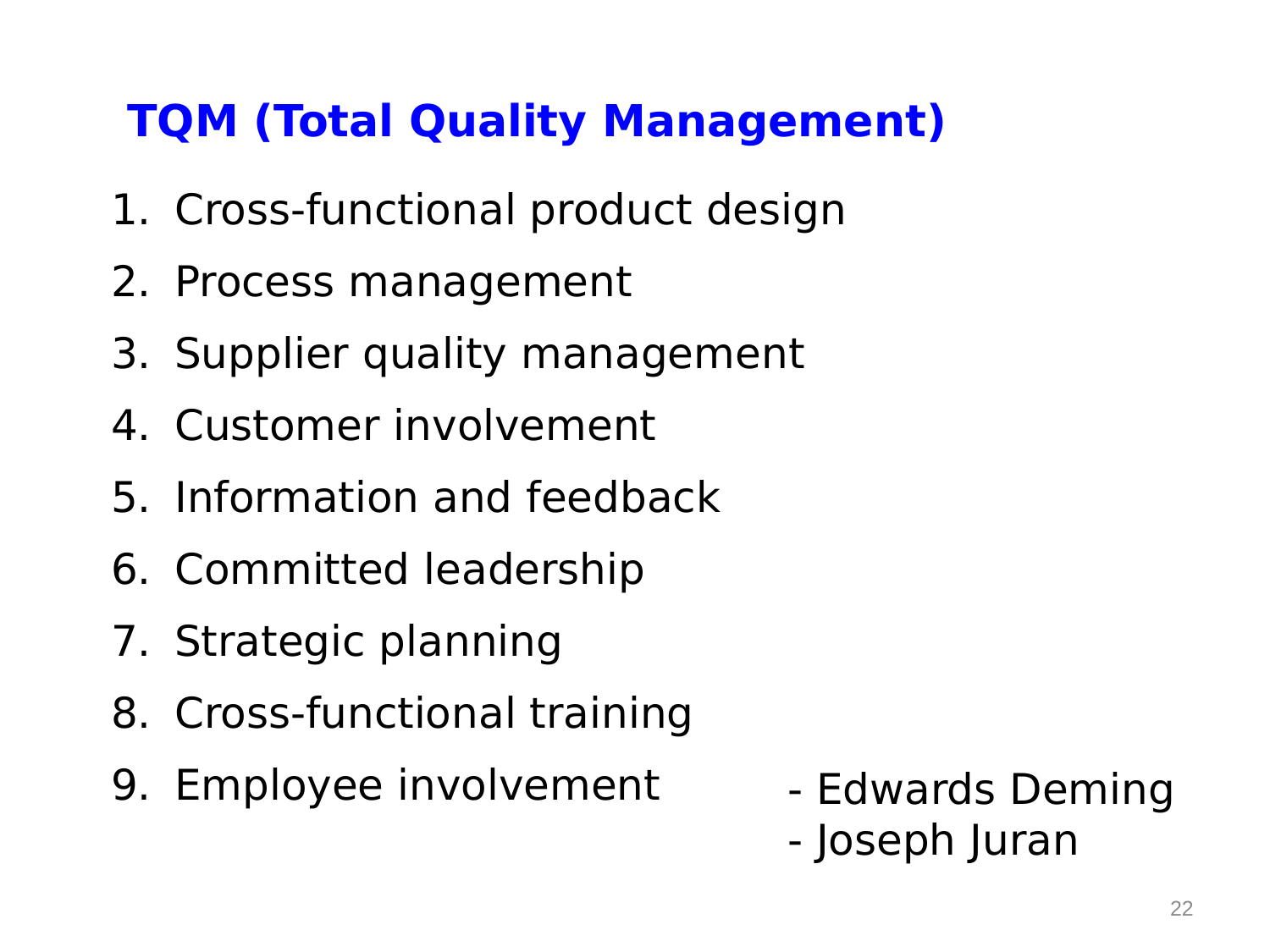

TQM (Total Quality Management)
Cross-functional product design
Process management
Supplier quality management
Customer involvement
Information and feedback
Committed leadership
Strategic planning
Cross-functional training
Employee involvement
- Edwards Deming
- Joseph Juran
22